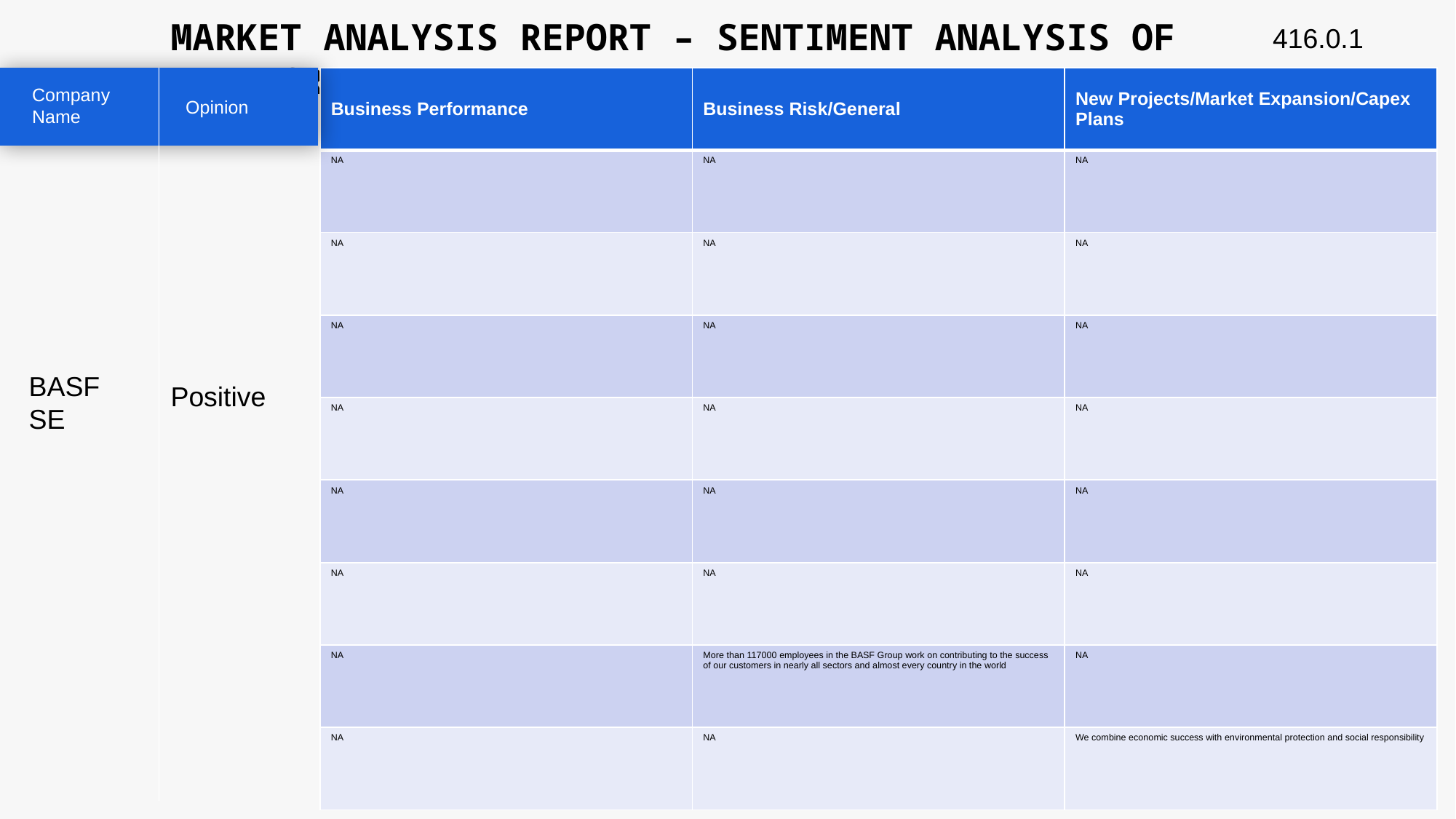

MARKET ANALYSIS REPORT – SENTIMENT ANALYSIS OF PEER GROUP
416.0.1

| Business Performance | Business Risk/General | New Projects/Market Expansion/Capex Plans |
| --- | --- | --- |
| NA | NA | NA |
| NA | NA | NA |
| NA | NA | NA |
| NA | NA | NA |
| NA | NA | NA |
| NA | NA | NA |
| NA | More than 117000 employees in the BASF Group work on contributing to the success of our customers in nearly all sectors and almost every country in the world | NA |
| NA | NA | We combine economic success with environmental protection and social responsibility |
Company Name
Opinion
BASF SE
Positive